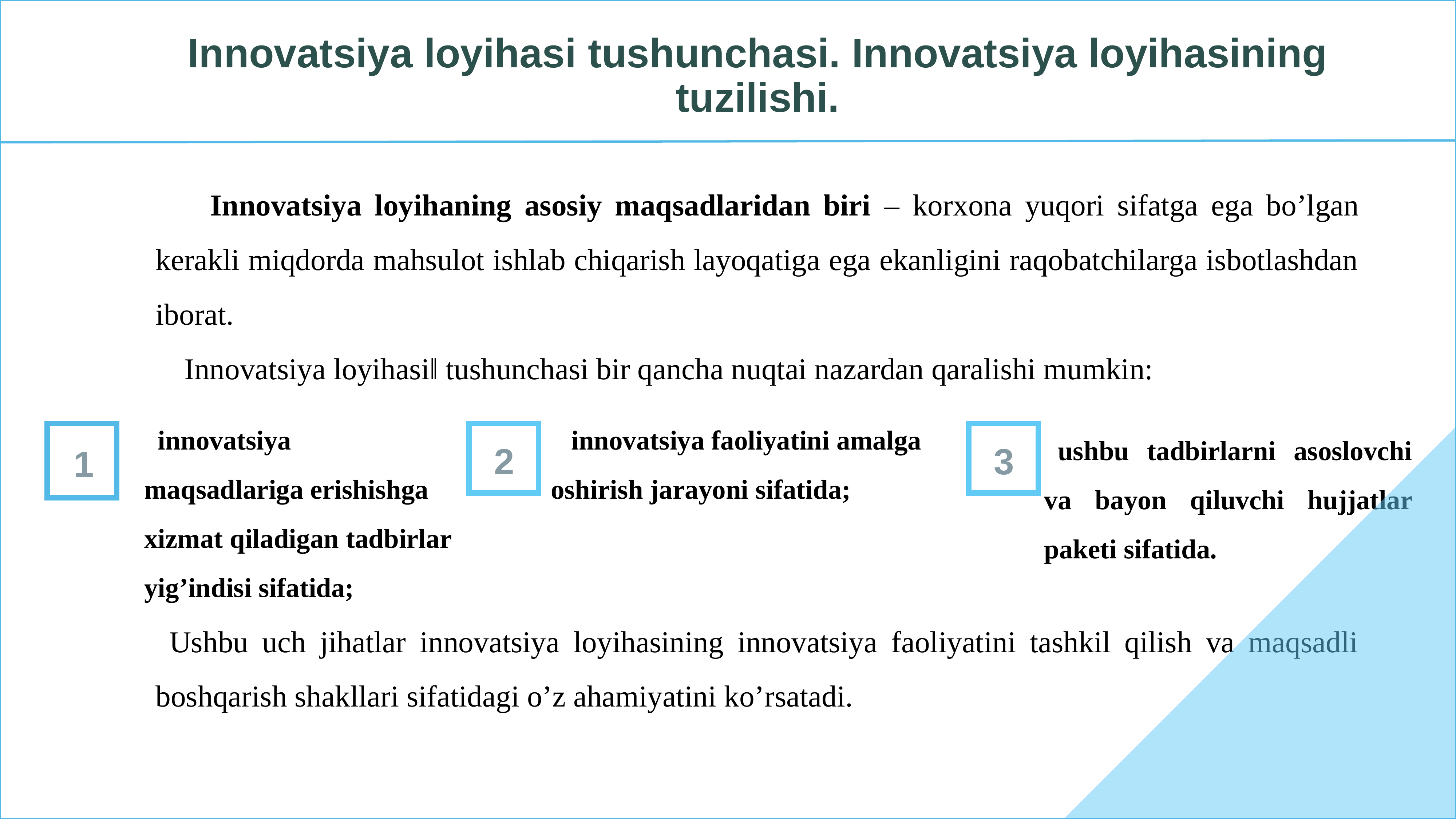

Innоvаtsiya lоyihаsi tushunchаsi. Innоvаtsiya lоyihаsining tuzilishi.
	Innovatsiya loyihaning asosiy maqsadlaridan biri – korxona yuqori sifatga ega bo’lgan kerakli miqdorda mahsulot ishlab chiqarish layoqatiga ega ekanligini raqobatchilarga isbotlashdan iborat.
  Innovatsiya loyihasi‖ tushunchasi bir qancha nuqtai nazardan qaralishi mumkin:

Ushbu uch jihatlar innovatsiya loyihasining innovatsiya faoliyatini tashkil qilish va maqsadli boshqarish shakllari sifatidagi o’z ahamiyatini ko’rsatadi.
innovatsiya maqsadlariga erishishga xizmat qiladigan tadbirlar yig’indisi sifatida;
 innovatsiya faoliyatini amalga oshirish jarayoni sifatida;
ushbu tadbirlarni asoslovchi va bayon qiluvchi hujjatlar paketi sifatida.

1

2

3